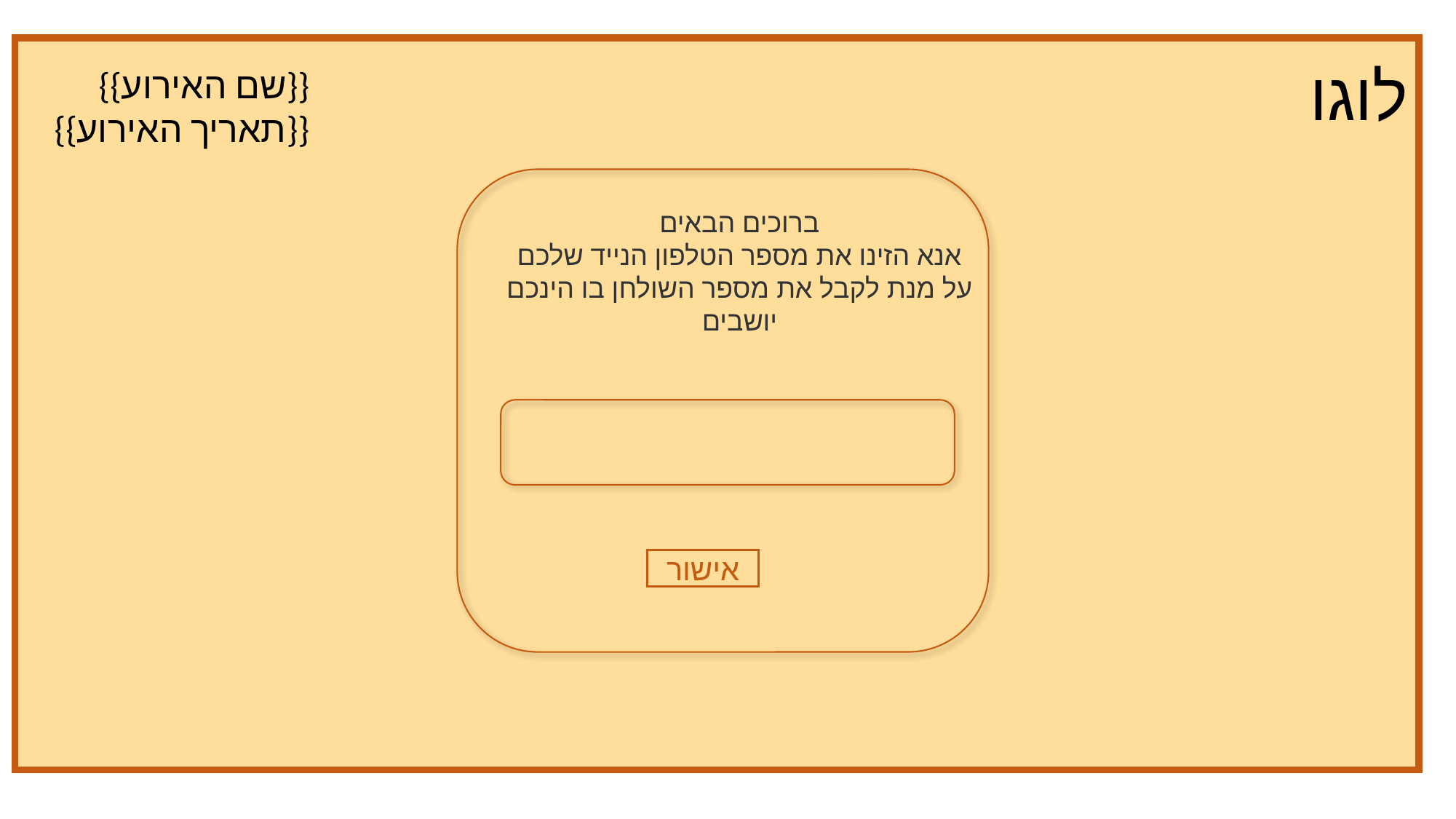

לוגו
{{שם האירוע}}
{{תאריך האירוע}}

ברוכים הבאים
אנא הזינו את מספר הטלפון הנייד שלכם
על מנת לקבל את מספר השולחן בו הינכם יושבים

אישור